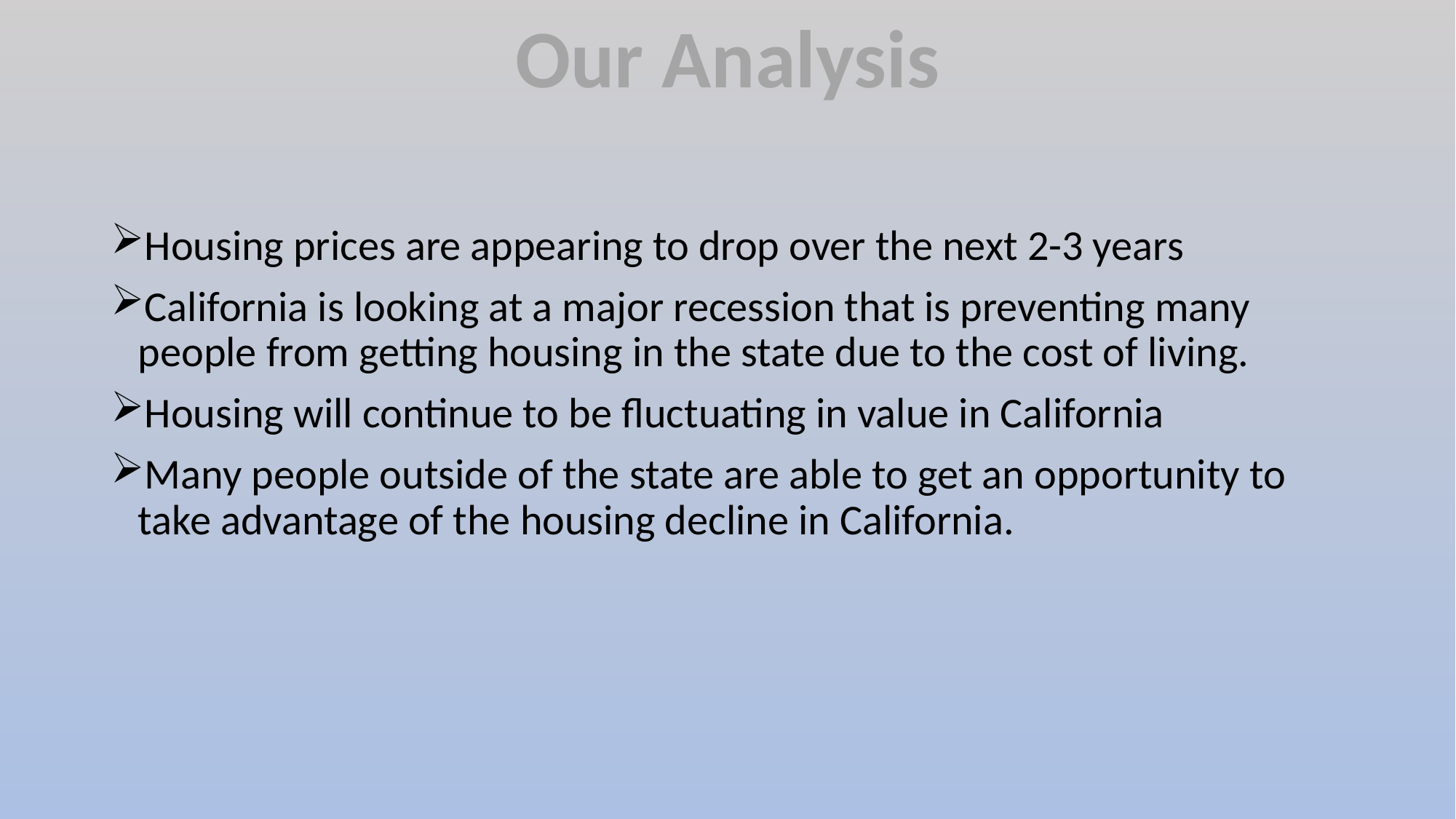

Our Analysis
Housing prices are appearing to drop over the next 2-3 years
California is looking at a major recession that is preventing many people from getting housing in the state due to the cost of living.
Housing will continue to be fluctuating in value in California
Many people outside of the state are able to get an opportunity to take advantage of the housing decline in California.